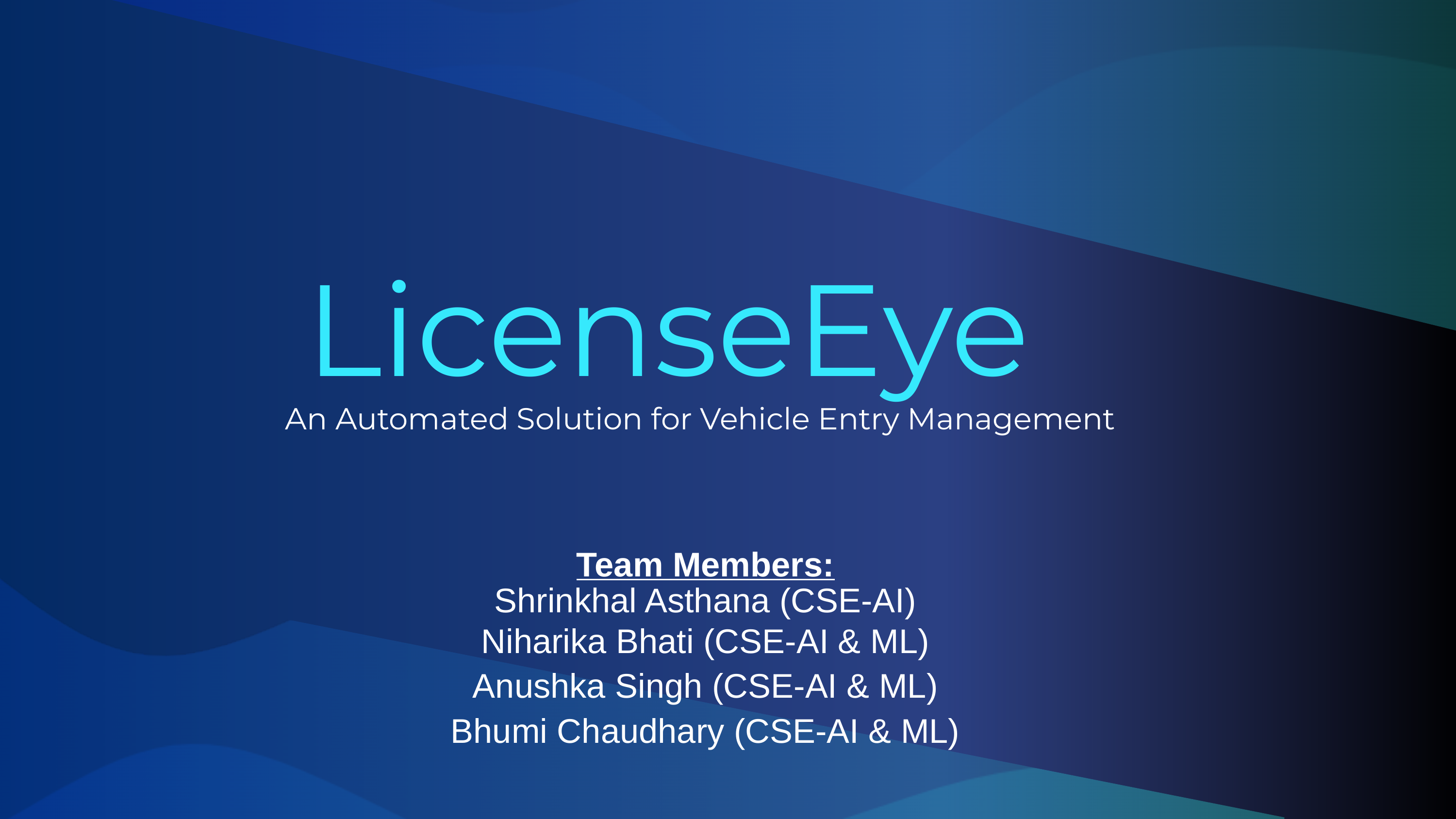

LicenseEye
An Automated Solution for Vehicle Entry Management

Team Members:

Shrinkhal Asthana (CSE-AI)
Niharika Bhati (CSE-AI & ML)

Anushka Singh (CSE-AI & ML)
Bhumi Chaudhary (CSE-AI & ML)